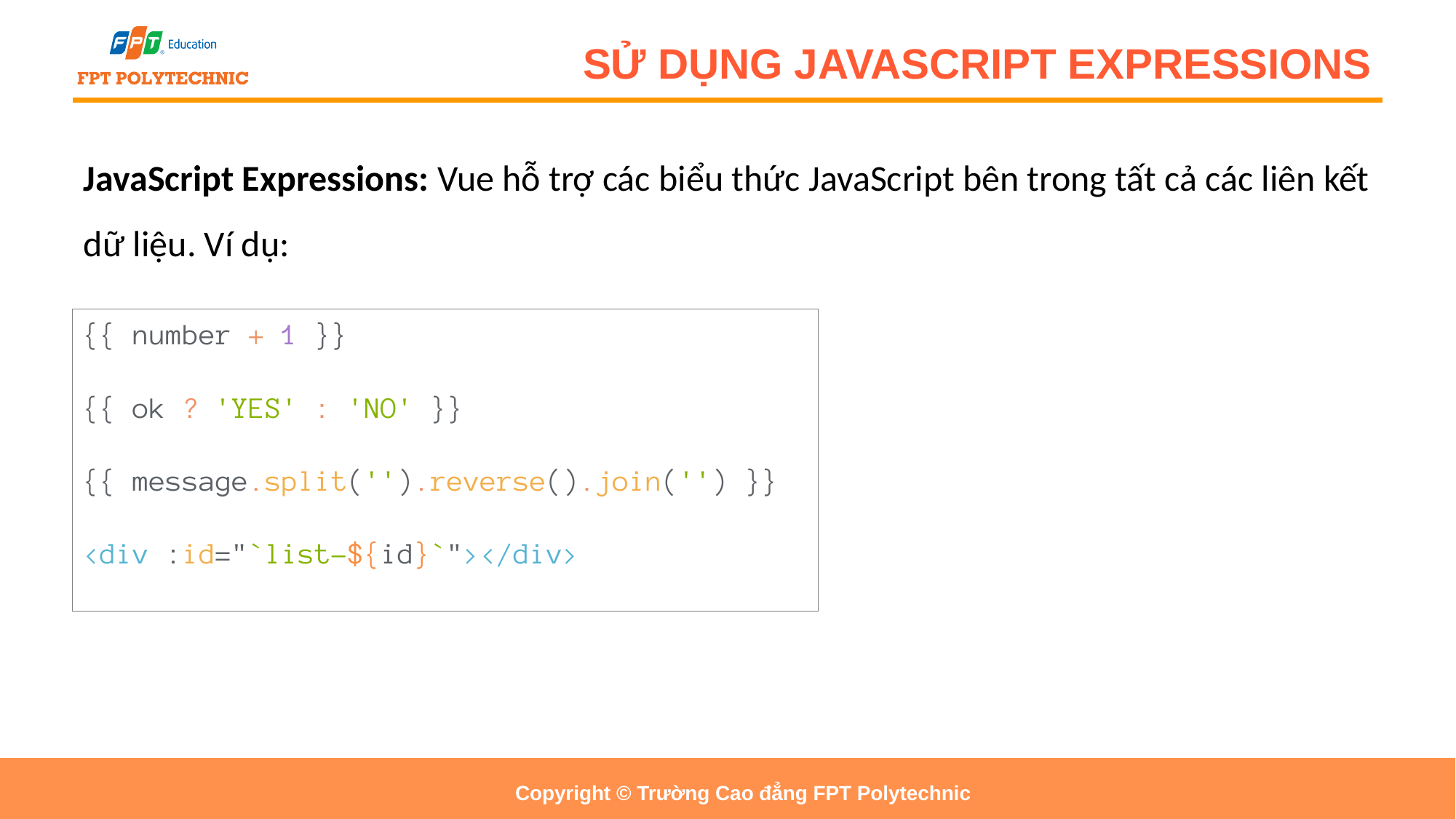

# SỬ DỤNG JAVASCRIPT EXPRESSIONS
JavaScript Expressions: Vue hỗ trợ các biểu thức JavaScript bên trong tất cả các liên kết dữ liệu. Ví dụ:

{{ number + 1 }}

{{ ok ? 'YES' : 'NO' }}
{{ message.split('').reverse().join('') }}
<div :id="`list-${id}`"></div>

Copyright © Trường Cao đẳng FPT Polytechnic